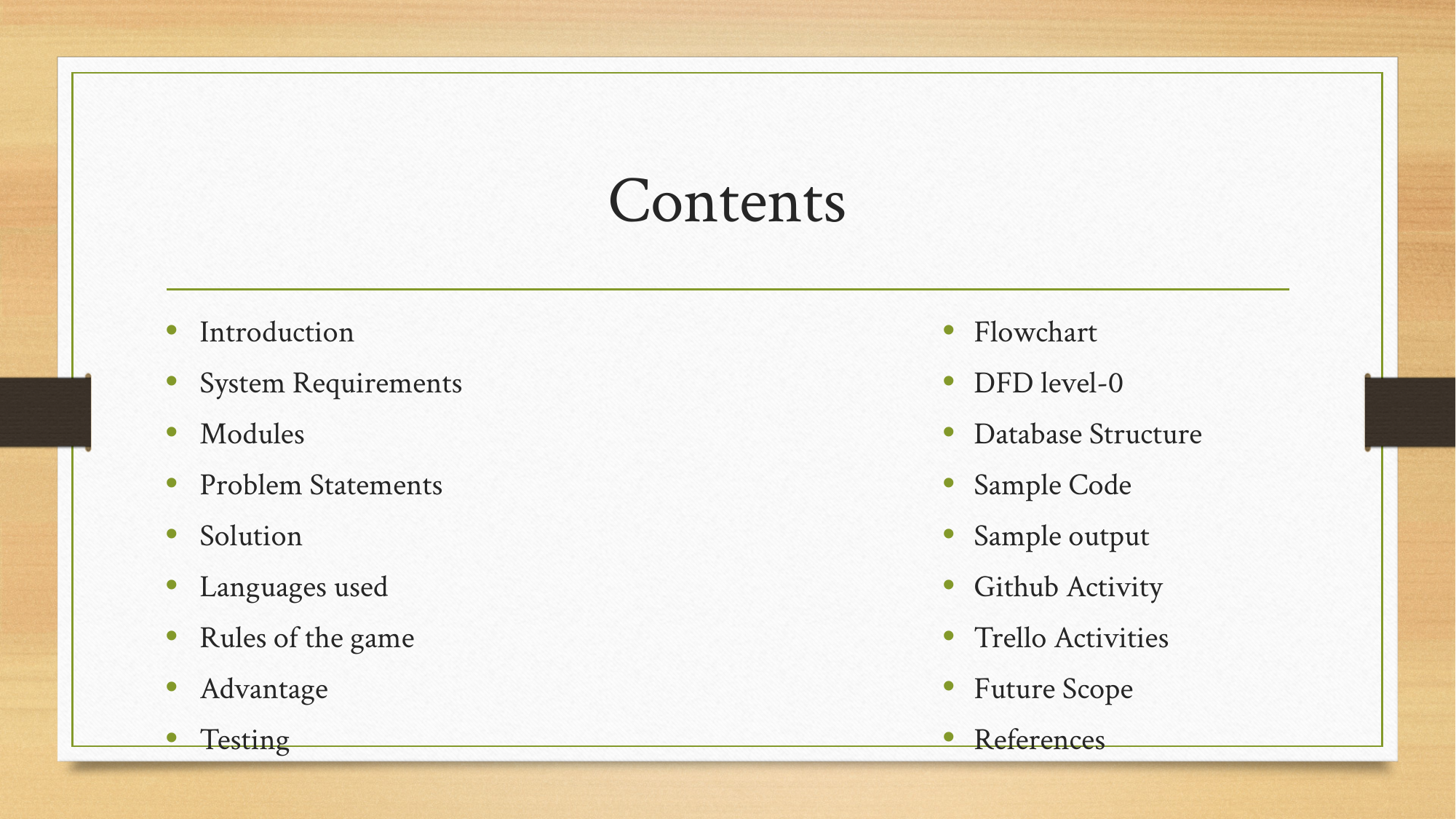

# Contents
Introduction
System Requirements
Modules
Problem Statements
Solution
Languages used
Rules of the game
Advantage
Testing

Flowchart
DFD level-0
Database Structure
Sample Code
Sample output
Github Activity
Trello Activities
Future Scope
References